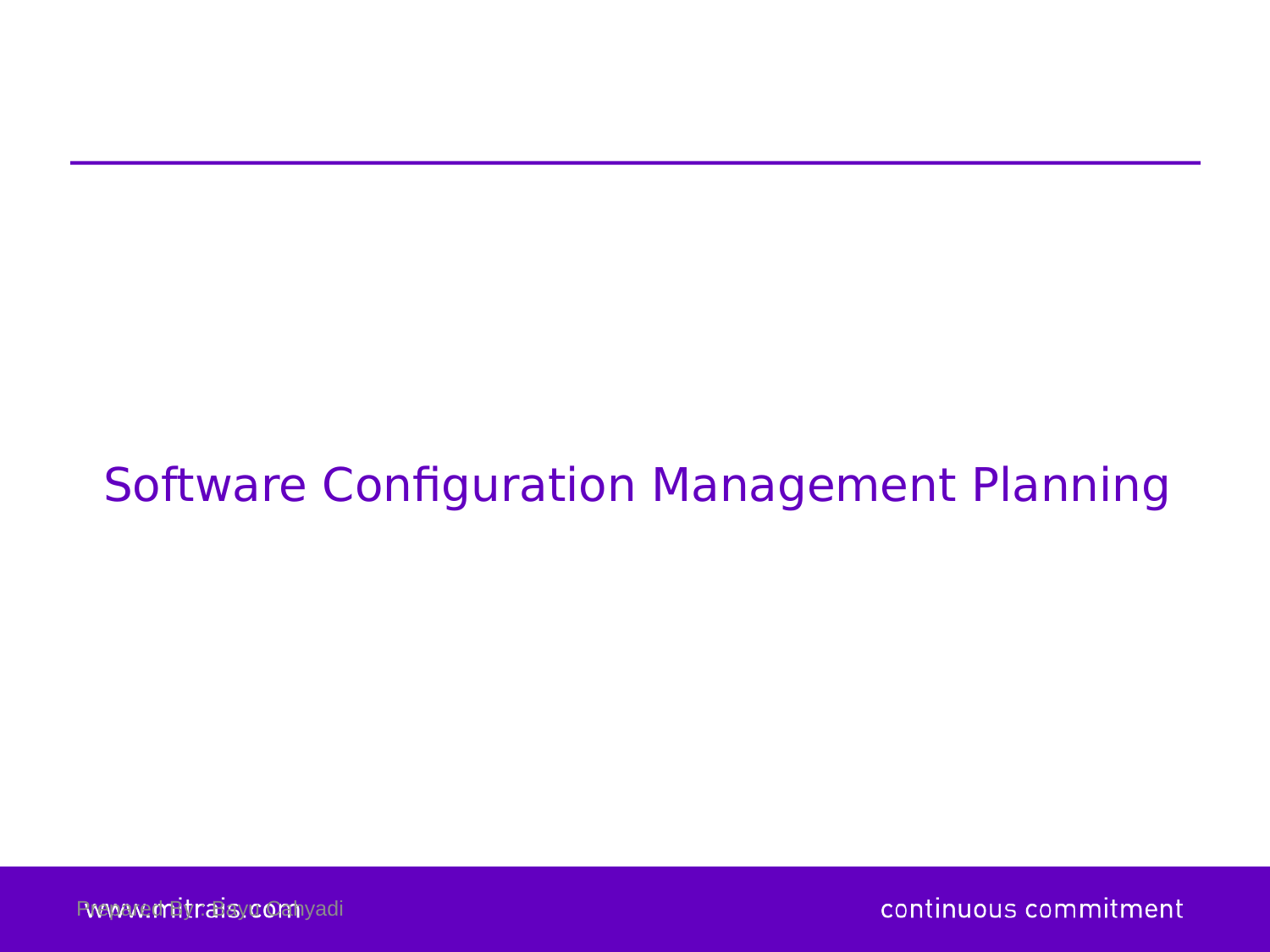

# Software Configuration Management Planning
Prepared By : Bayu Cahyadi